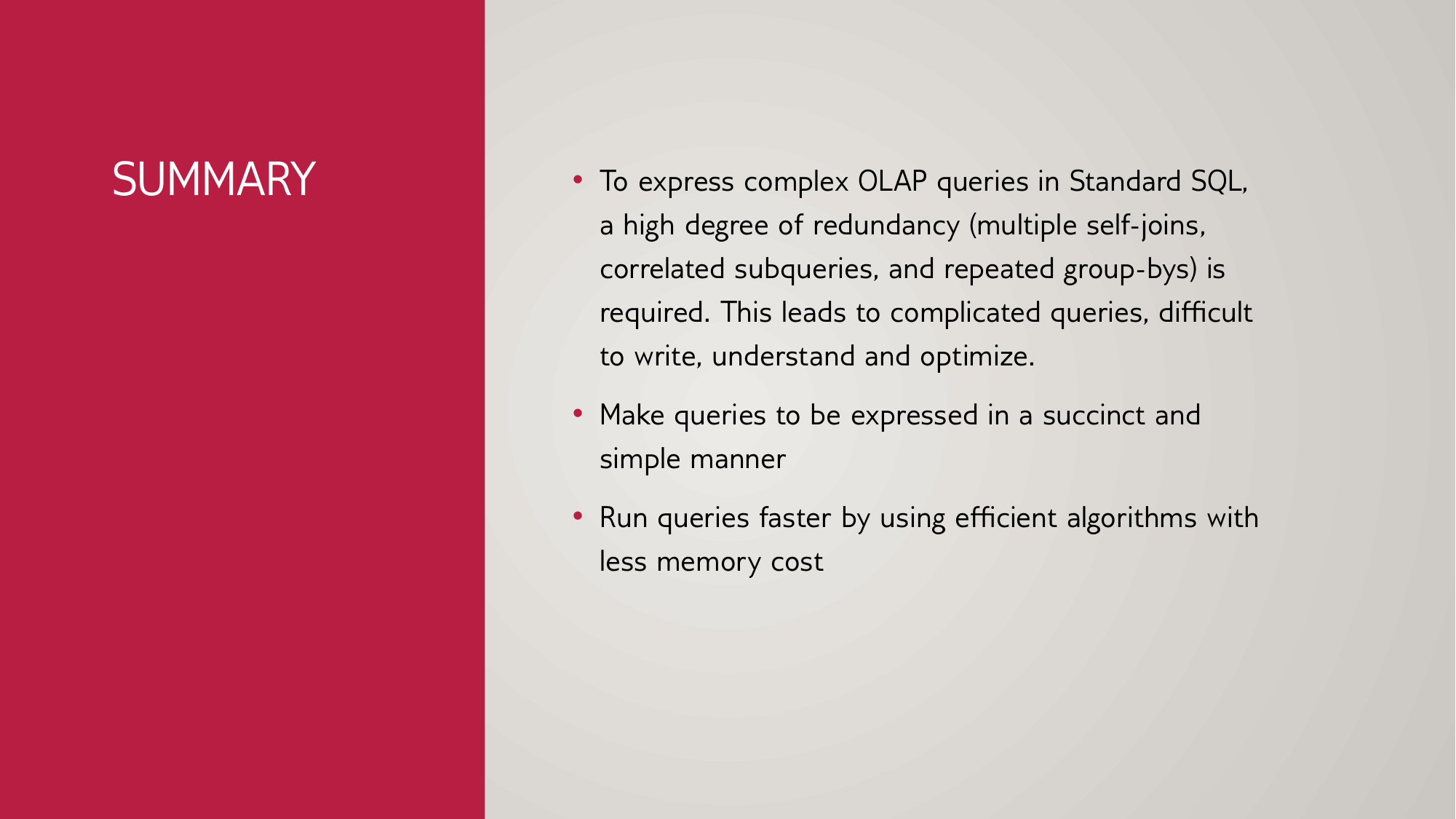

# Summary
To express complex OLAP queries in Standard SQL, a high degree of redundancy (multiple self-joins, correlated subqueries, and repeated group-bys) is required. This leads to complicated queries, difficult to write, understand and optimize.
Make queries to be expressed in a succinct and simple manner
Run queries faster by using efficient algorithms with less memory cost